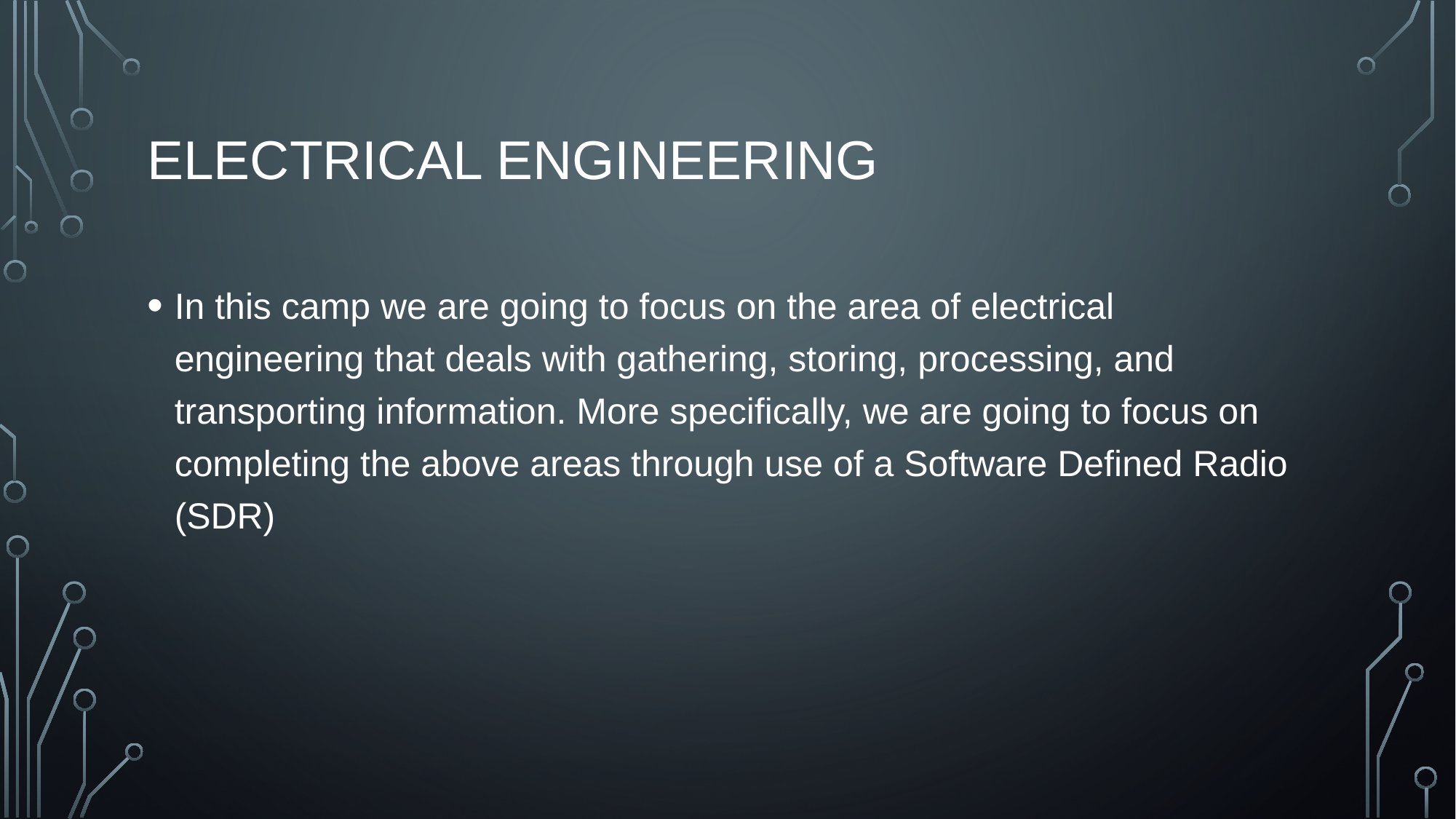

# Electrical Engineering
In this camp we are going to focus on the area of electrical engineering that deals with gathering, storing, processing, and transporting information. More specifically, we are going to focus on completing the above areas through use of a Software Defined Radio (SDR)